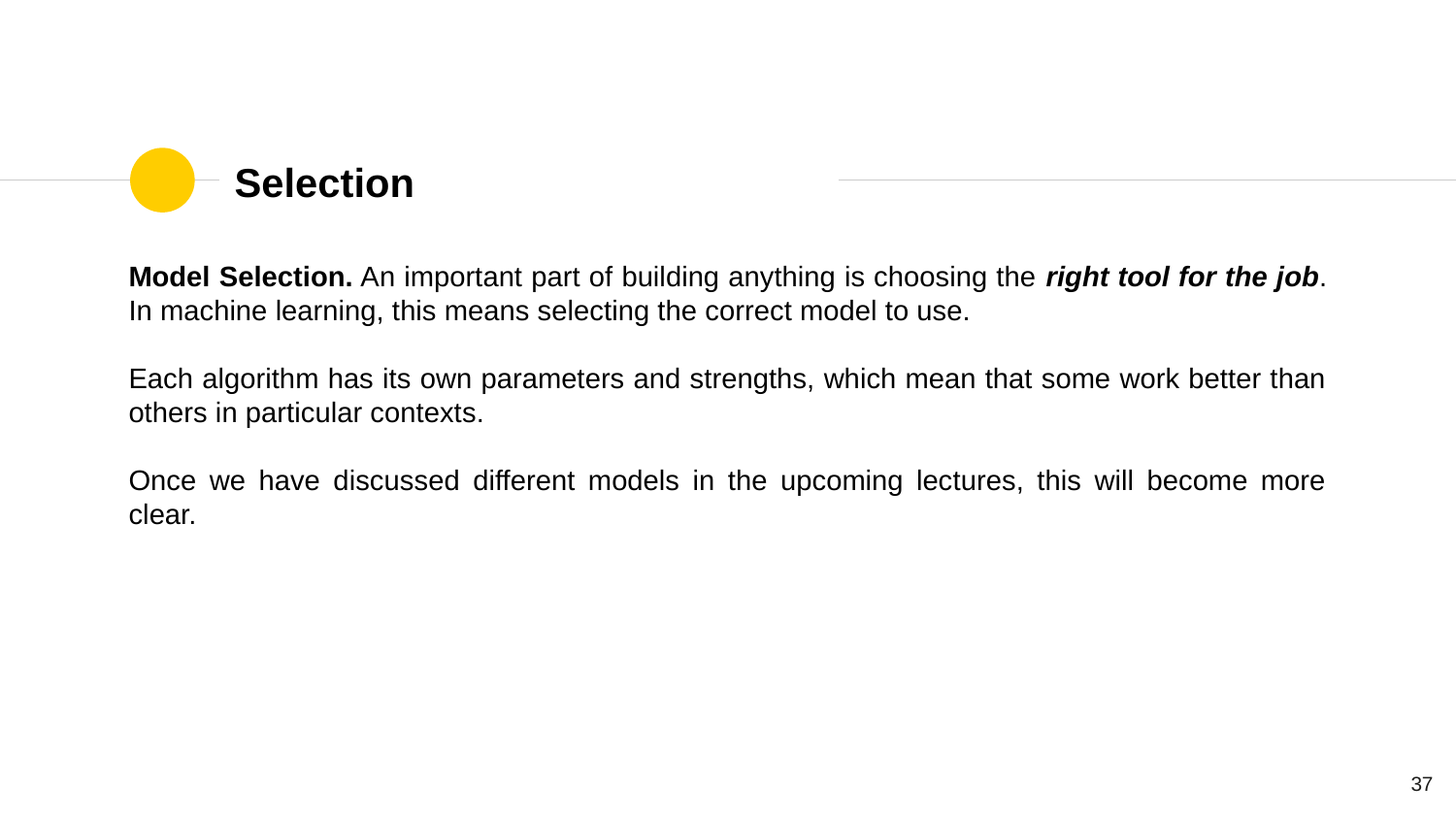

# Selection
Model Selection. An important part of building anything is choosing the right tool for the job. In machine learning, this means selecting the correct model to use.

Each algorithm has its own parameters and strengths, which mean that some work better than others in particular contexts.

Once we have discussed different models in the upcoming lectures, this will become more clear.
37